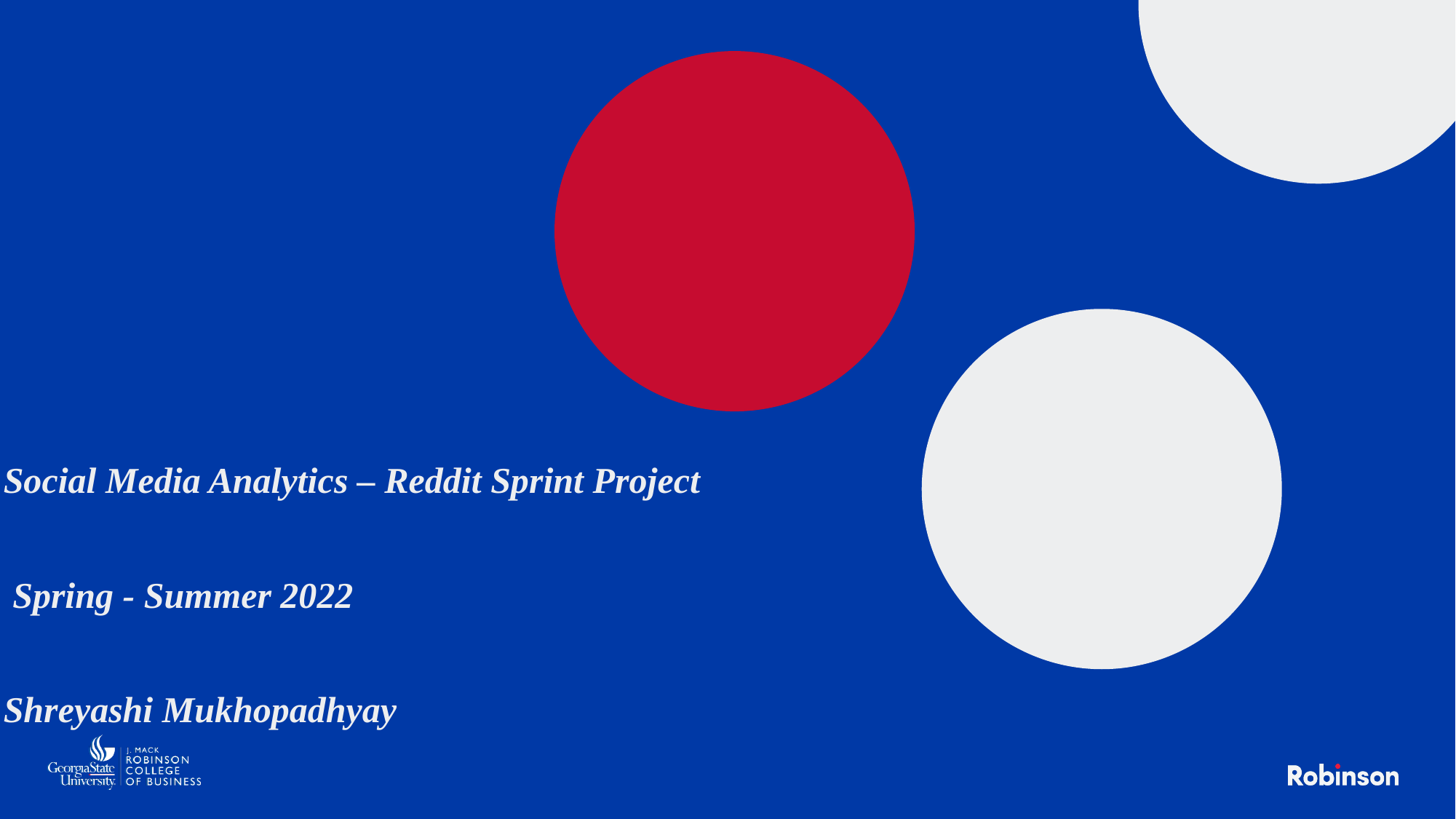

Social Media Analytics – Reddit Sprint Project
 Spring - Summer 2022
Shreyashi Mukhopadhyay

1